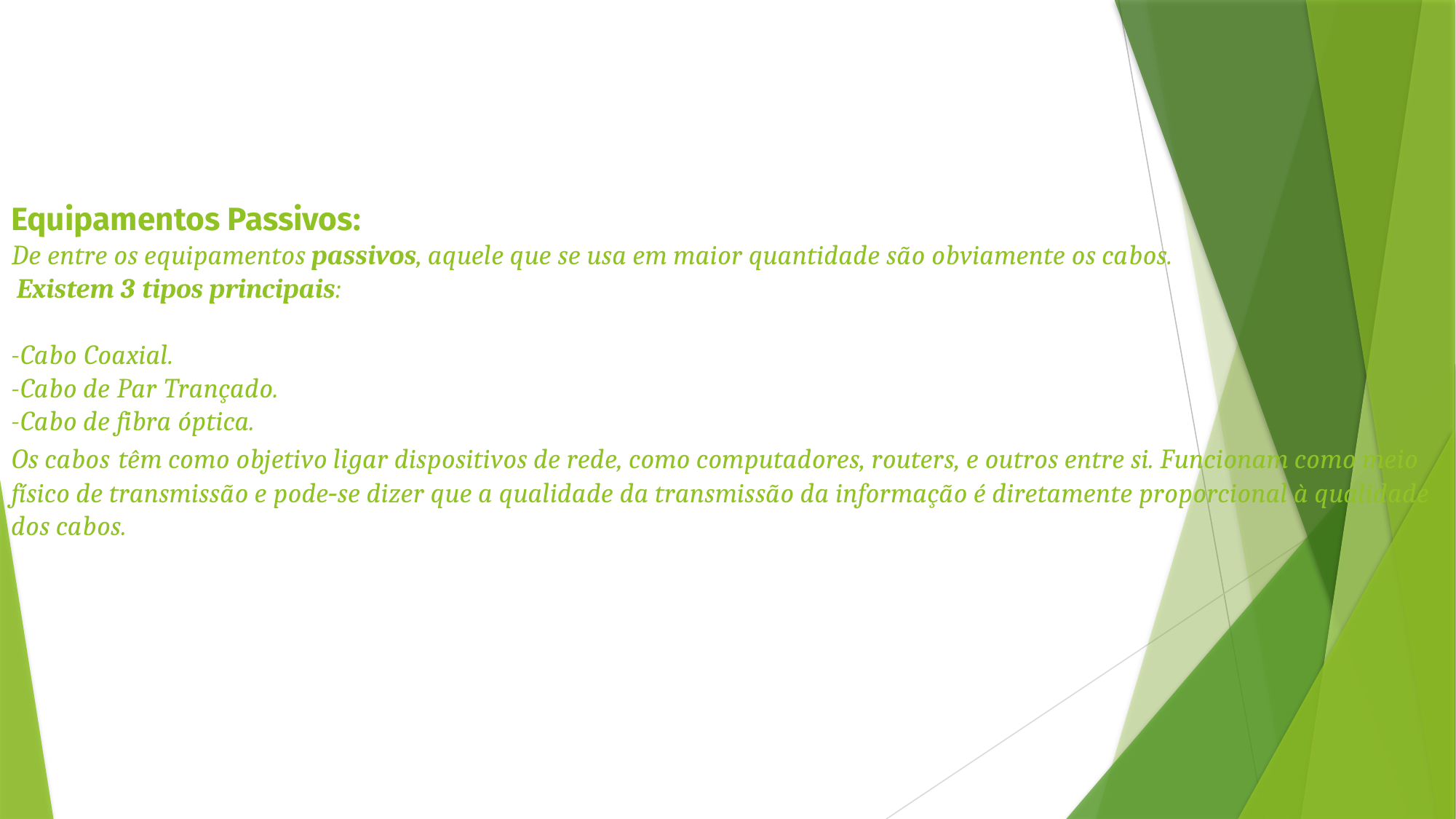

# Equipamentos Passivos: De entre os equipamentos passivos, aquele que se usa em maior quantidade são obviamente os cabos. Existem 3 tipos principais: -Cabo Coaxial. -Cabo de Par Trançado. -Cabo de fibra óptica. Os cabos têm como objetivo ligar dispositivos de rede, como computadores, routers, e outros entre si. Funcionam como meio físico de transmissão e pode‐se dizer que a qualidade da transmissão da informação é diretamente proporcional à qualidade dos cabos.